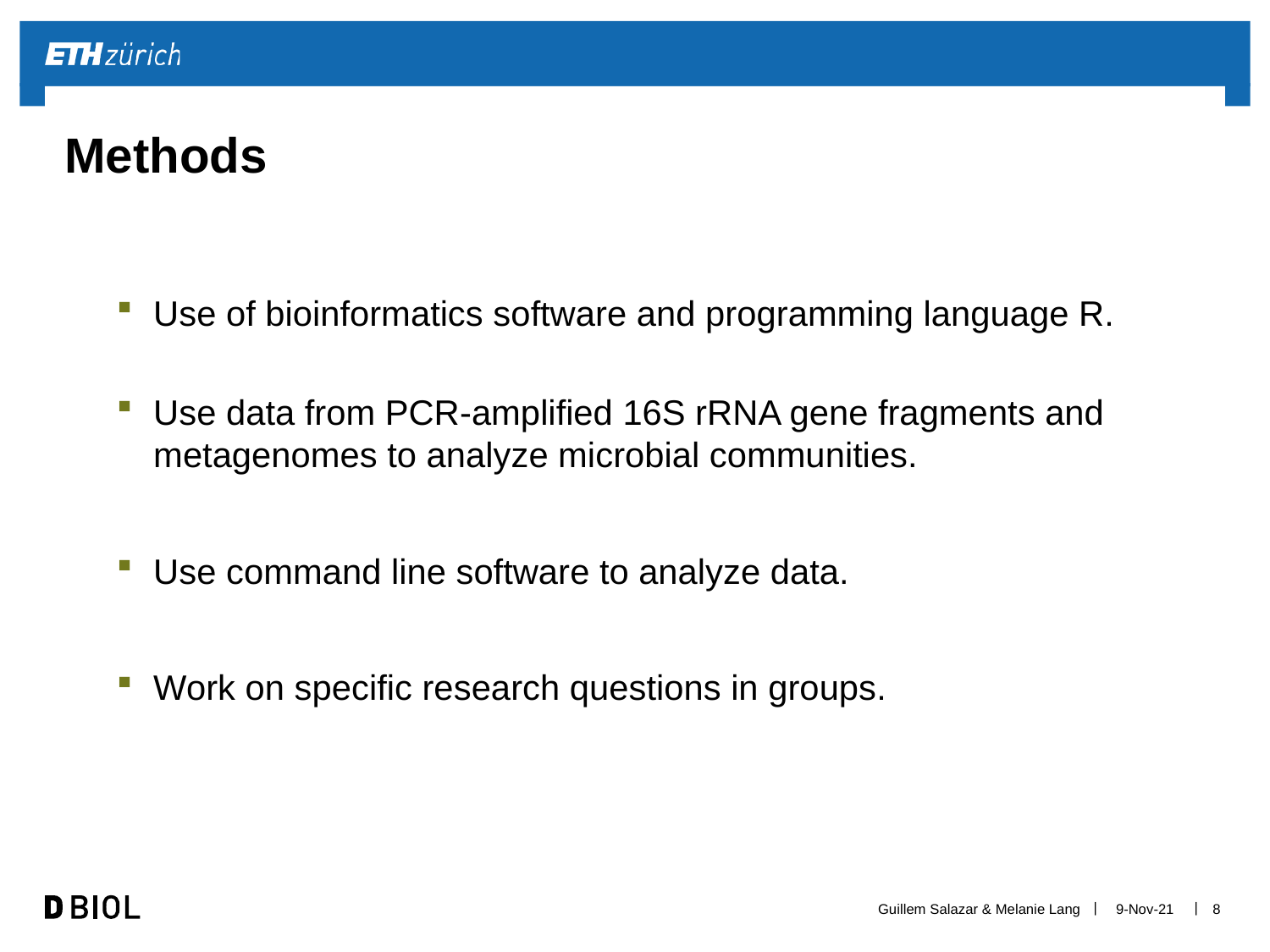

# Methods

Use of bioinformatics software and programming language R.

Use data from PCR-amplified 16S rRNA gene fragments and metagenomes to analyze microbial communities.

Use command line software to analyze data.

Work on specific research questions in groups.
Guillem Salazar & Melanie Lang
9-Nov-21
8